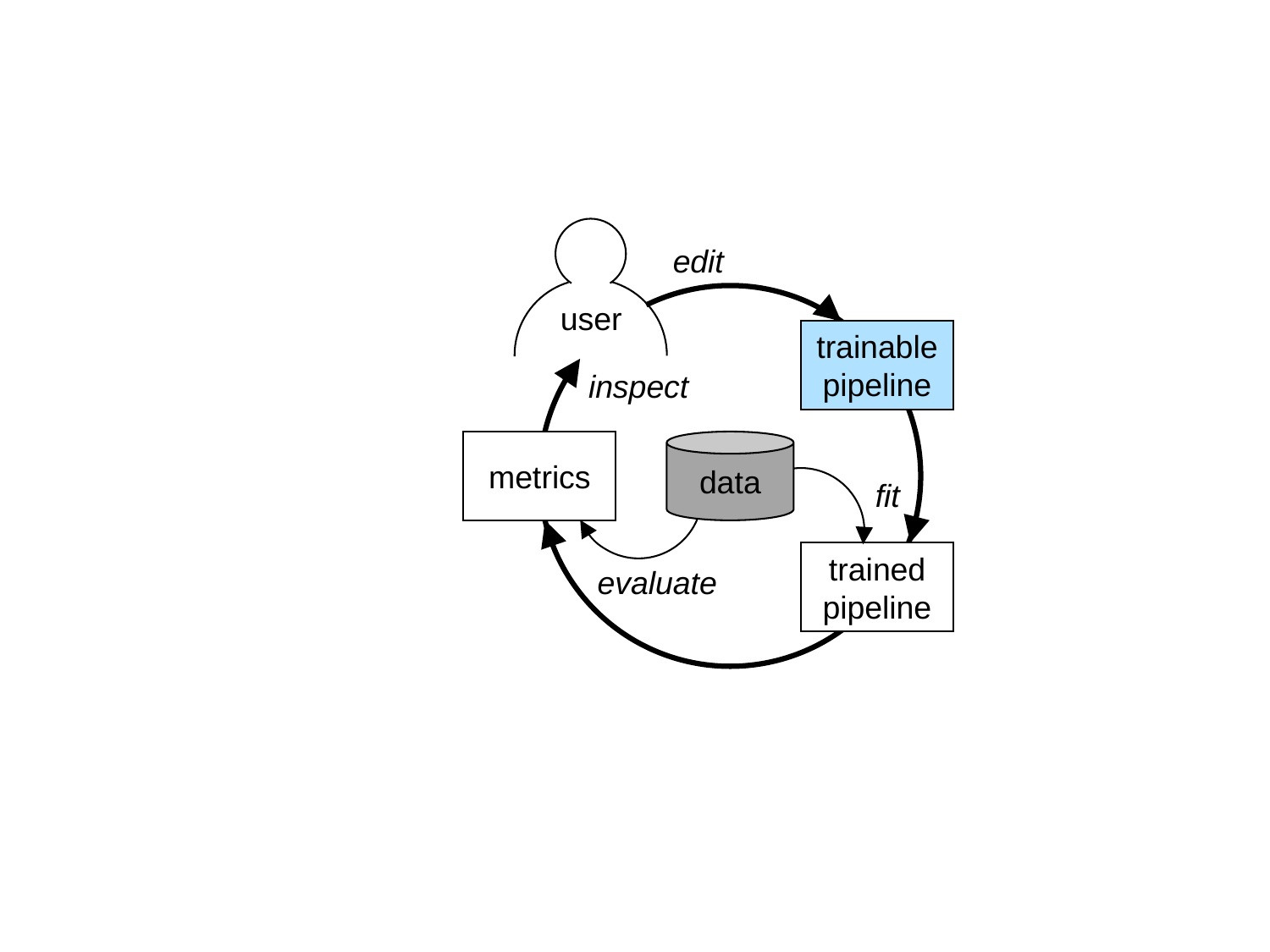

user
edit

trainable pipeline
inspect
metrics

data

fit
trained pipeline
evaluate